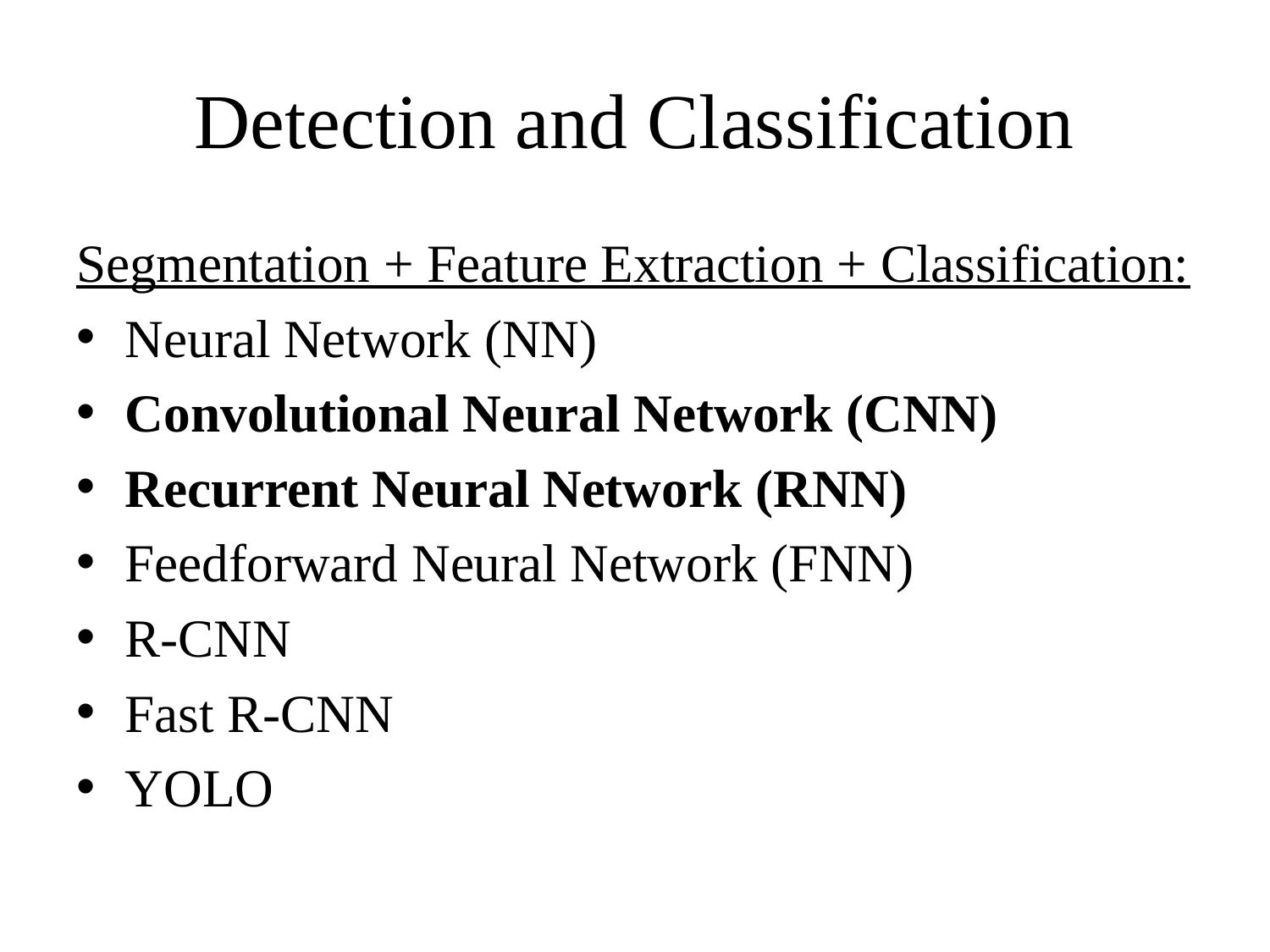

# Detection and Classification
Segmentation + Feature Extraction + Classification:
Neural Network (NN)
Convolutional Neural Network (CNN)
Recurrent Neural Network (RNN)
Feedforward Neural Network (FNN)
R-CNN
Fast R-CNN
YOLO